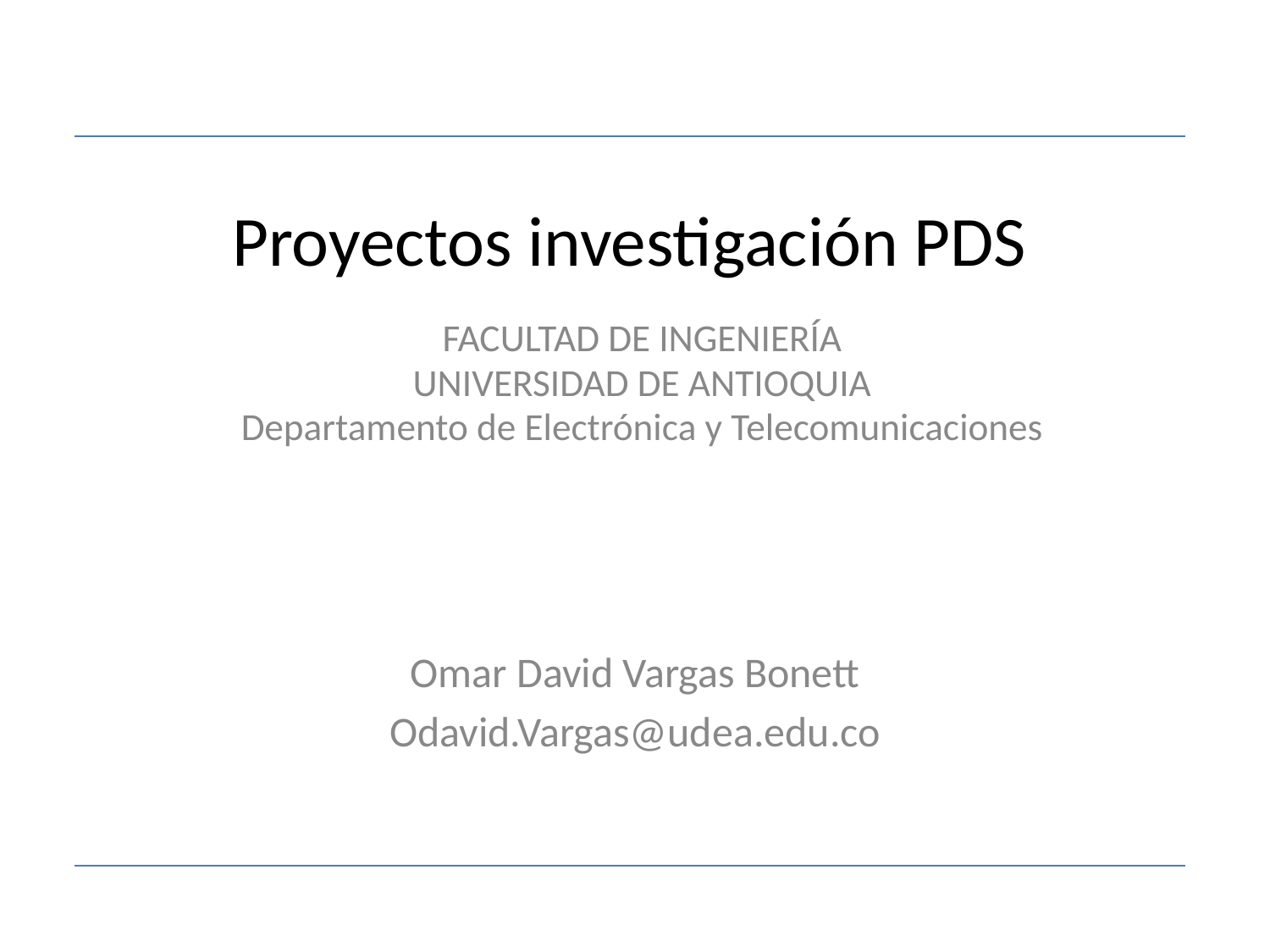

# Proyectos investigación PDS
FACULTAD DE INGENIERÍA
UNIVERSIDAD DE ANTIOQUIA
Departamento de Electrónica y Telecomunicaciones

Omar David Vargas Bonett
Odavid.Vargas@udea.edu.co